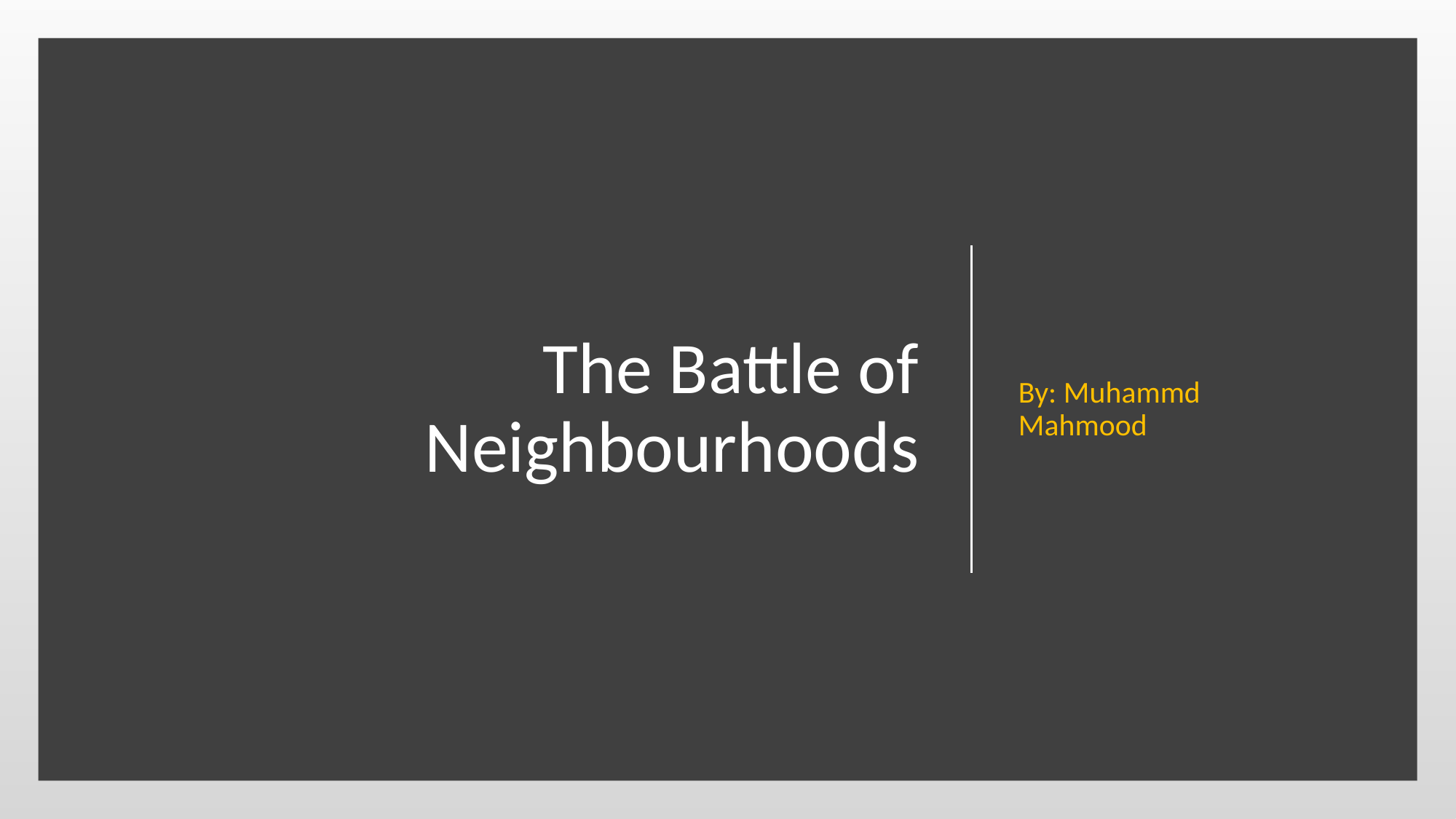

By: Muhammd Mahmood
# The Battle of Neighbourhoods